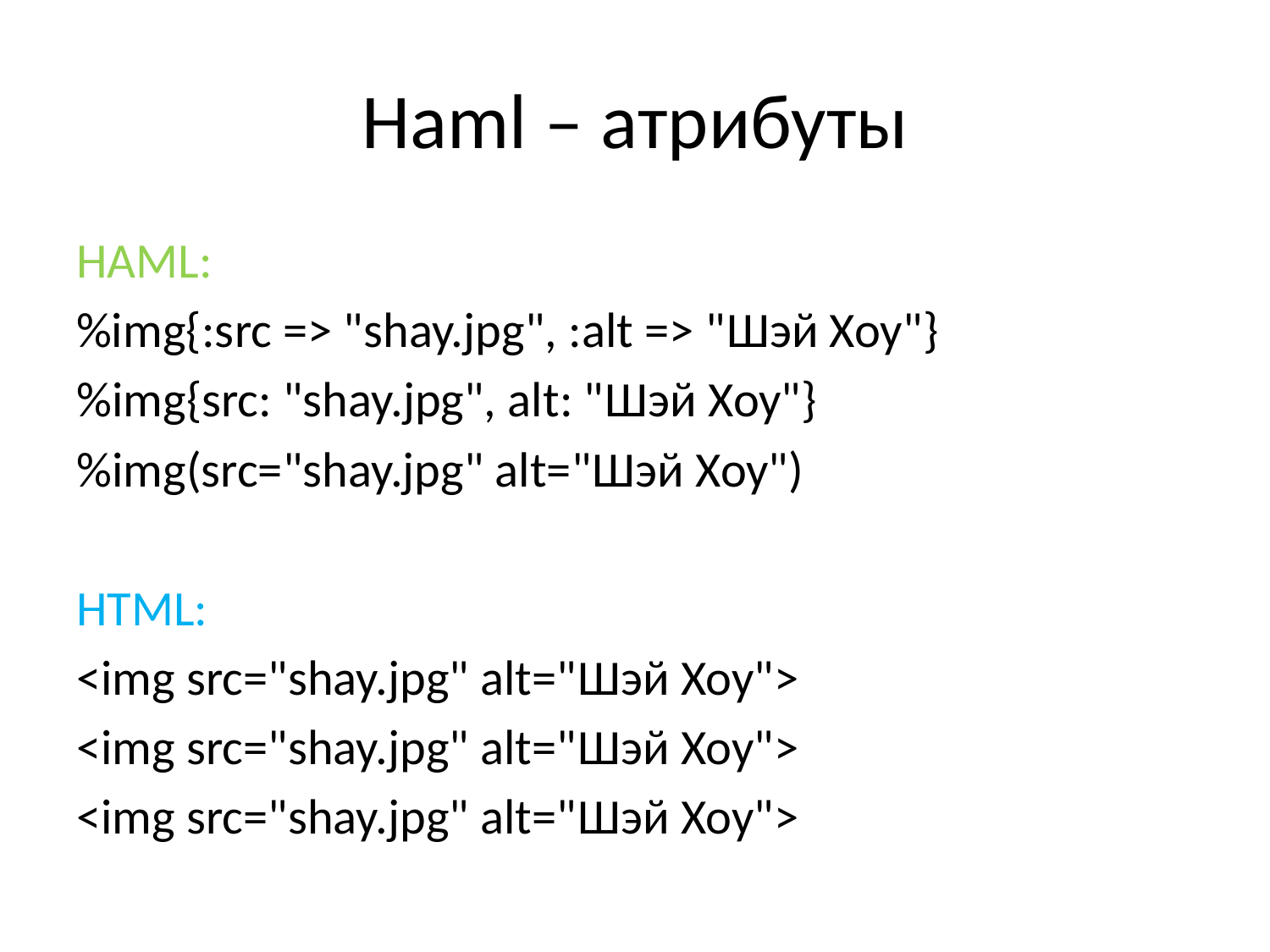

# Haml – атрибуты
HAML:
%img{:src => "shay.jpg", :alt => "Шэй Хоу"}
%img{src: "shay.jpg", alt: "Шэй Хоу"}
%img(src="shay.jpg" alt="Шэй Хоу")

HTML:
<img src="shay.jpg" alt="Шэй Хоу">
<img src="shay.jpg" alt="Шэй Хоу">
<img src="shay.jpg" alt="Шэй Хоу">